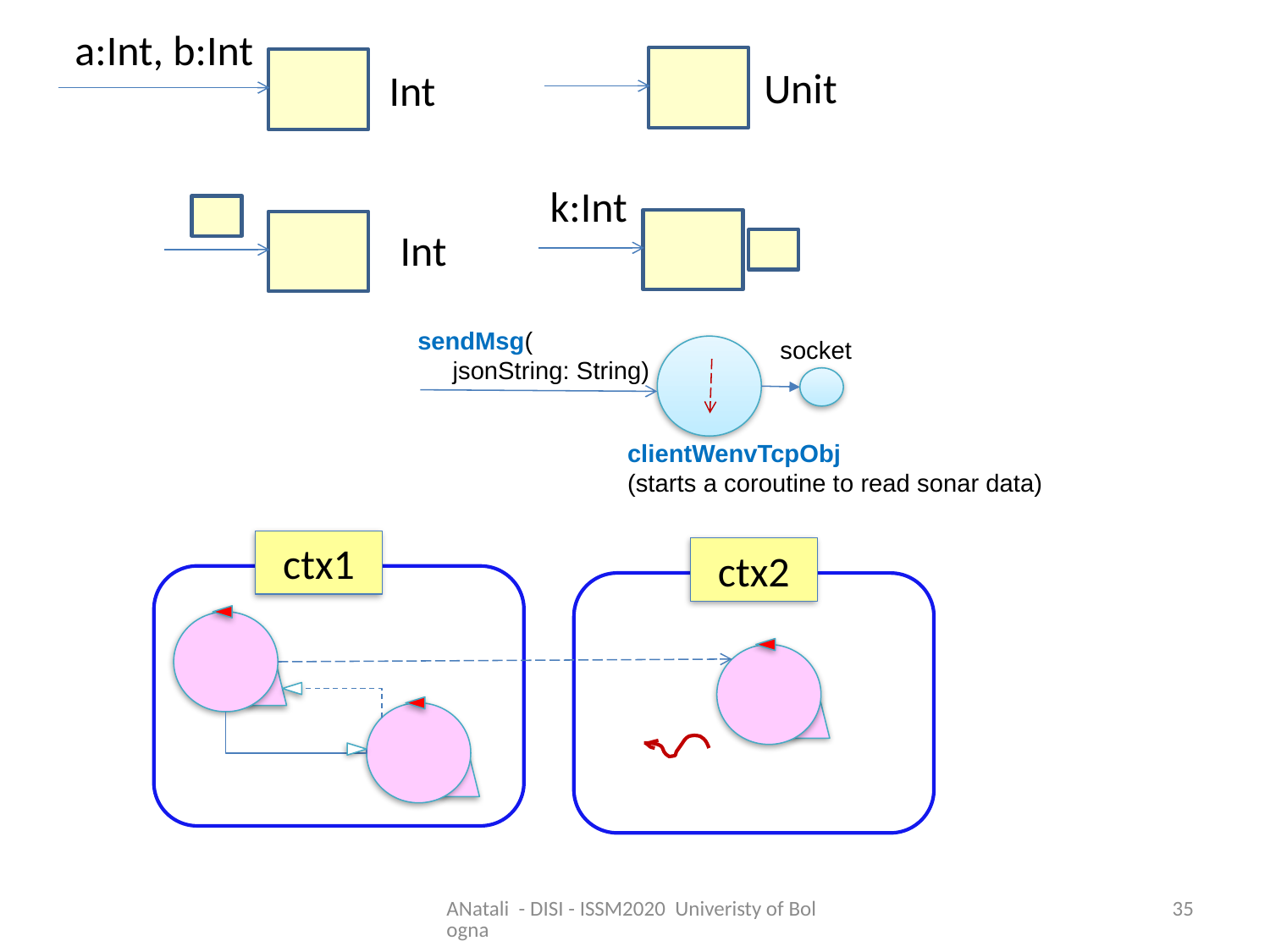

a:Int, b:Int

 Unit
 Int
k:Int

 Int

sendMsg(
     jsonString: String)
socket

clientWenvTcpObj
(starts a coroutine to read sonar data)

ctx1
ctx2

ANatali  - DISI - ISSM2020  Univeristy of Bologna
35